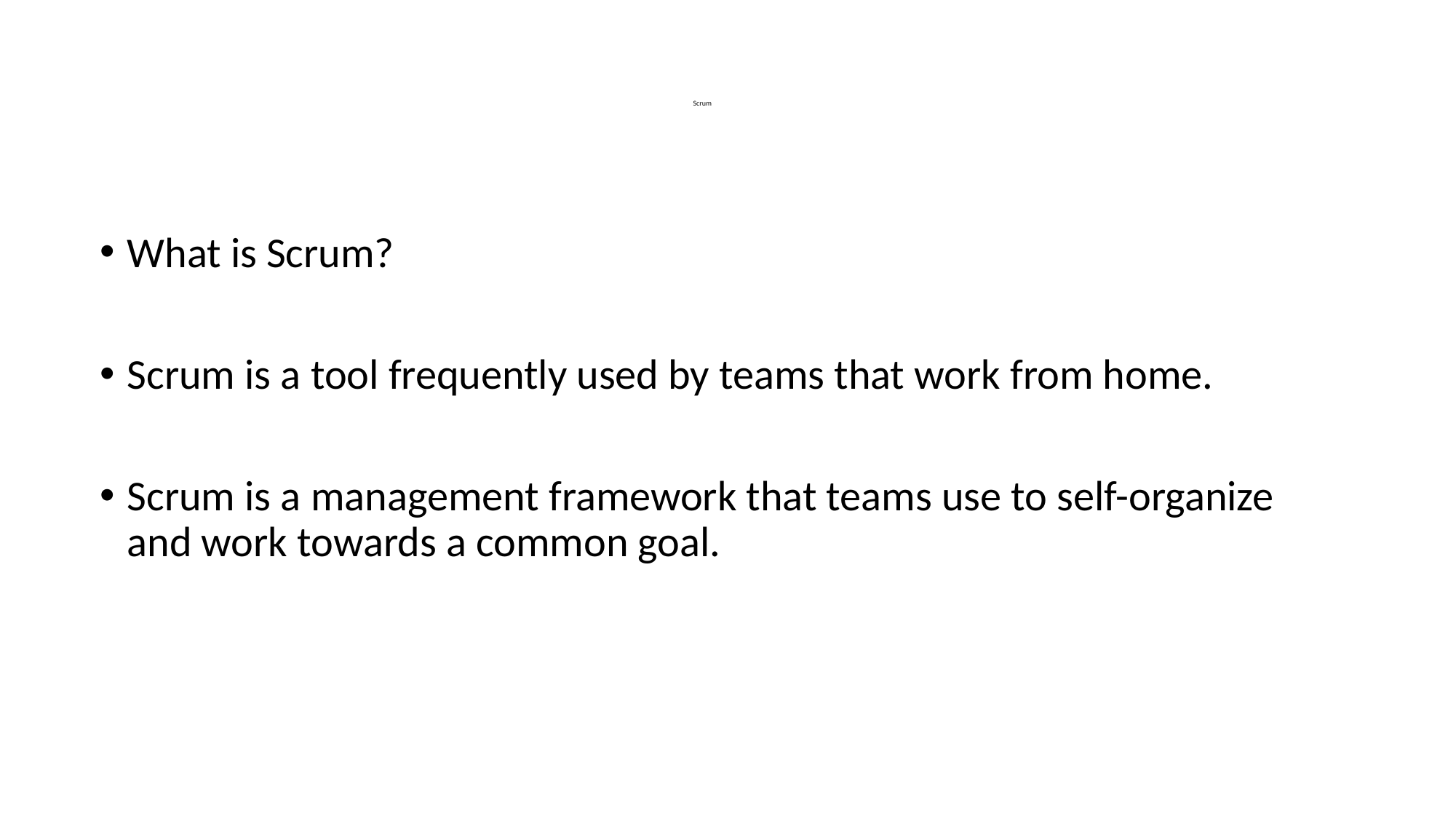

# Scrum
What is Scrum?

Scrum is a tool frequently used by teams that work from home.

Scrum is a management framework that teams use to self-organize and work towards a common goal.